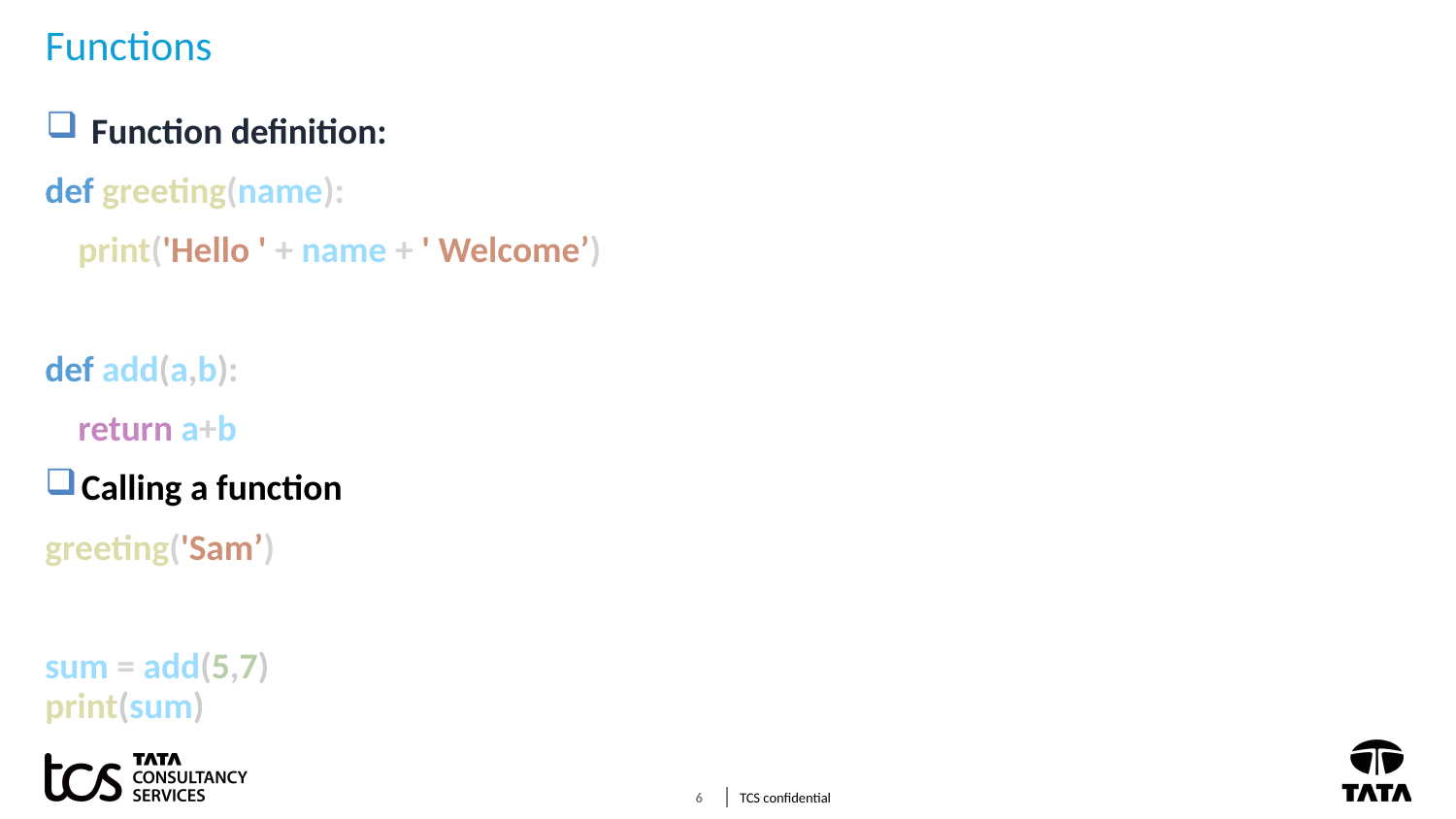

# Functions
Function definition:
def greeting(name):
    print('Hello ' + name + ' Welcome’)

def add(a,b):
    return a+b
Calling a function
greeting('Sam’)

sum = add(5,7)
print(sum)

6
TCS confidential